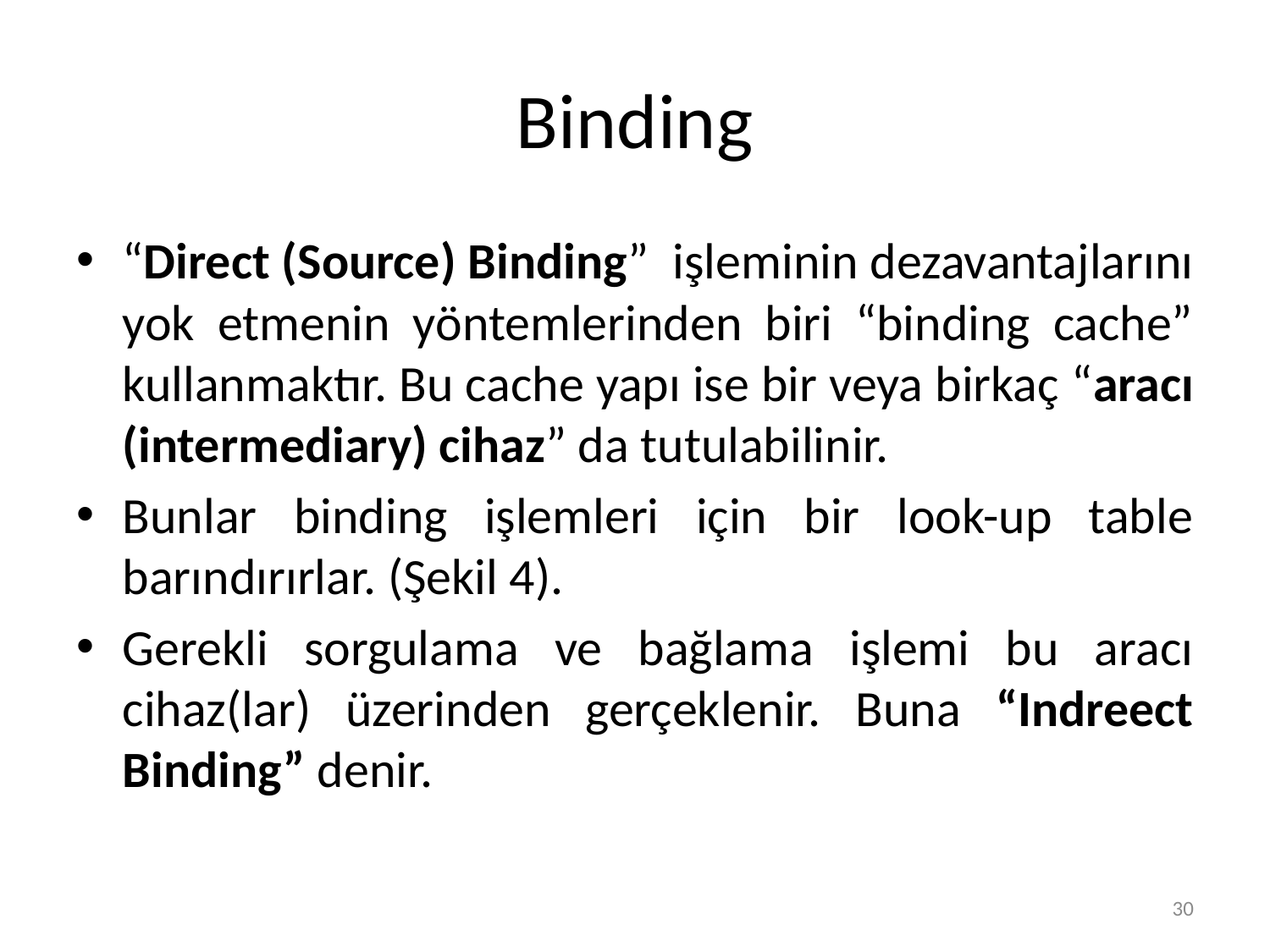

# Binding
“Direct (Source) Binding”  işleminin dezavantajlarını yok etmenin yöntemlerinden biri “binding cache” kullanmaktır. Bu cache yapı ise bir veya birkaç “aracı (intermediary) cihaz” da tutulabilinir.
Bunlar binding işlemleri için bir look-up table barındırırlar. (Şekil 4).
Gerekli sorgulama ve bağlama işlemi bu aracı cihaz(lar) üzerinden gerçeklenir. Buna “Indreect Binding” denir.

30